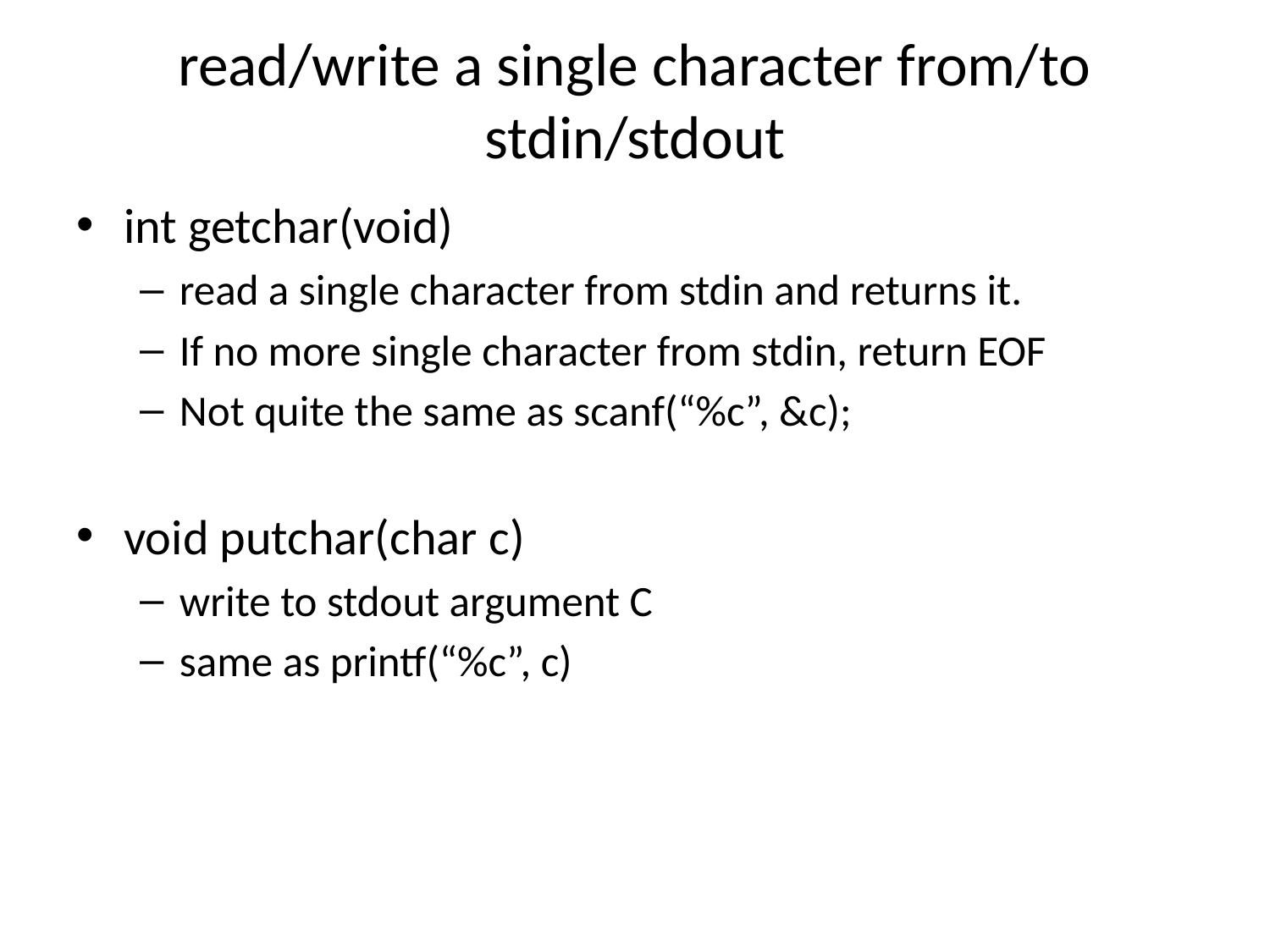

# read/write a single character from/to stdin/stdout
int getchar(void)
read a single character from stdin and returns it.
If no more single character from stdin, return EOF
Not quite the same as scanf(“%c”, &c);

void putchar(char c)
write to stdout argument C
same as printf(“%c”, c)